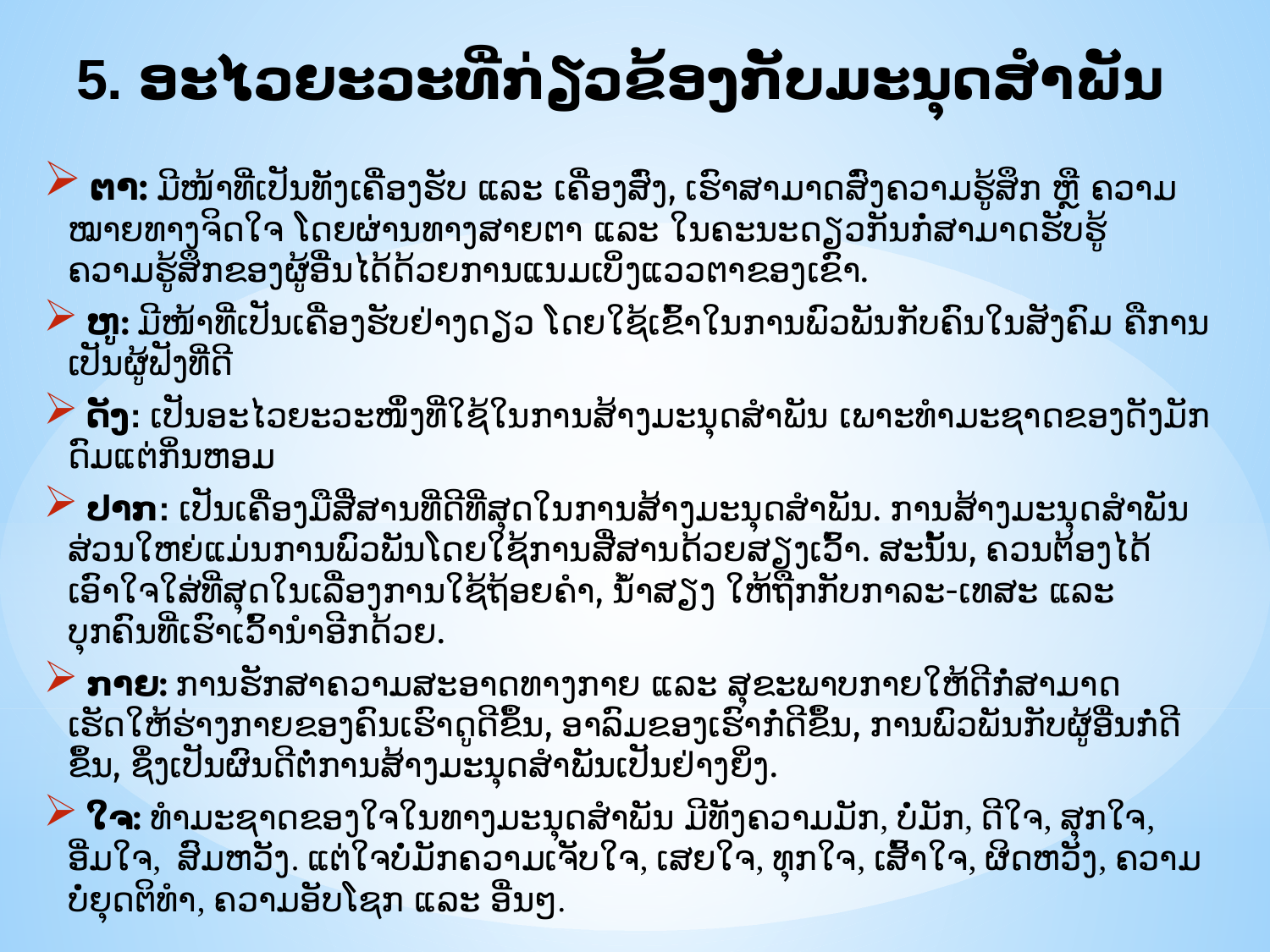

# 5. ອະໄວຍະວະທີ່ກ່ຽວຂ້ອງກັບມະນຸດສໍາພັນ
 ຕາ: ມີໜ້າທີ່ເປັນທັງເຄື່ອງຮັບ ແລະ ເຄື່ອງສົ່ງ, ເຮົາສາມາດສົ່ງຄວາມຮູ້ສຶກ ຫຼື ຄວາມໝາຍທາງຈິດໃຈ ໂດຍຜ່ານທາງສາຍຕາ ແລະ ໃນຄະນະດຽວກັນກໍ່ສາມາດຮັບຮູ້ຄວາມຮູ້ສຶກຂອງຜູ້ອື່ນໄດ້ດ້ວຍການແນມເບິ່ງແວວຕາຂອງເຂົາ.
 ຫູ: ມີໜ້າທີ່ເປັນເຄື່ອງຮັບຢ່າງດຽວ ໂດຍໃຊ້ເຂົ້າໃນການພົວພັນກັບຄົນໃນສັງຄົມ ຄືການເປັນຜູ້ຟັງທີ່ດີ
 ດັງ: ເປັນອະໄວຍະວະໜຶ່ງທີ່ໃຊ້ໃນການສ້າງມະນຸດສຳພັນ ເພາະທຳມະຊາດຂອງດັງມັກດົມແຕ່ກິ່ນຫອມ
 ປາກ: ເປັນເຄື່ອງມືສື່ສານທີ່ດີທີ່ສຸດໃນການສ້າງມະນຸດສຳພັນ. ການສ້າງມະນຸດສຳພັນສ່ວນໃຫຍ່ແມ່ນການພົວພັນໂດຍໃຊ້ການສື່ສານດ້ວຍສຽງເວົ້າ. ສະນັ້ນ, ຄວນຕ້ອງໄດ້ເອົາໃຈໃສ່ທີ່ສຸດໃນເລື່ອງການໃຊ້ຖ້ອຍຄຳ, ນໍ້າສຽງ ໃຫ້ຖືກກັບກາລະ-ເທສະ ແລະ ບຸກຄົນທີ່ເຮົາເວົ້ານຳອີກດ້ວຍ.
 ກາຍ: ການຮັກສາຄວາມສະອາດທາງກາຍ ແລະ ສຸຂະພາບກາຍໃຫ້ດີກໍ່ສາມາດເຮັດໃຫ້ຮ່າງກາຍຂອງຄົນເຮົາດູດີຂຶ້ນ, ອາລົມຂອງເຮົາກໍ່ດີຂຶ້ນ, ການພົວພັນກັບຜູ້ອື່ນກໍ່ດີຂຶ້ນ, ຊຶ່ງເປັນຜົນດີຕໍ່ການສ້າງມະນຸດສຳພັນເປັນຢ່າງຍິ່ງ.
 ໃຈ: ທຳມະຊາດຂອງໃຈໃນທາງມະນຸດສຳພັນ ມີທັງຄວາມມັກ, ບໍ່ມັກ, ດີໃຈ, ສຸກໃຈ, ອີ່ມໃຈ,  ສົມຫວັງ. ແຕ່ໃຈບໍ່ມັກຄວາມເຈັບໃຈ, ເສຍໃຈ, ທຸກໃຈ, ເສົ້າໃຈ, ຜິດຫວັງ, ຄວາມບໍ່ຍຸດຕິທຳ, ຄວາມອັບໂຊກ ແລະ ອື່ນໆ.